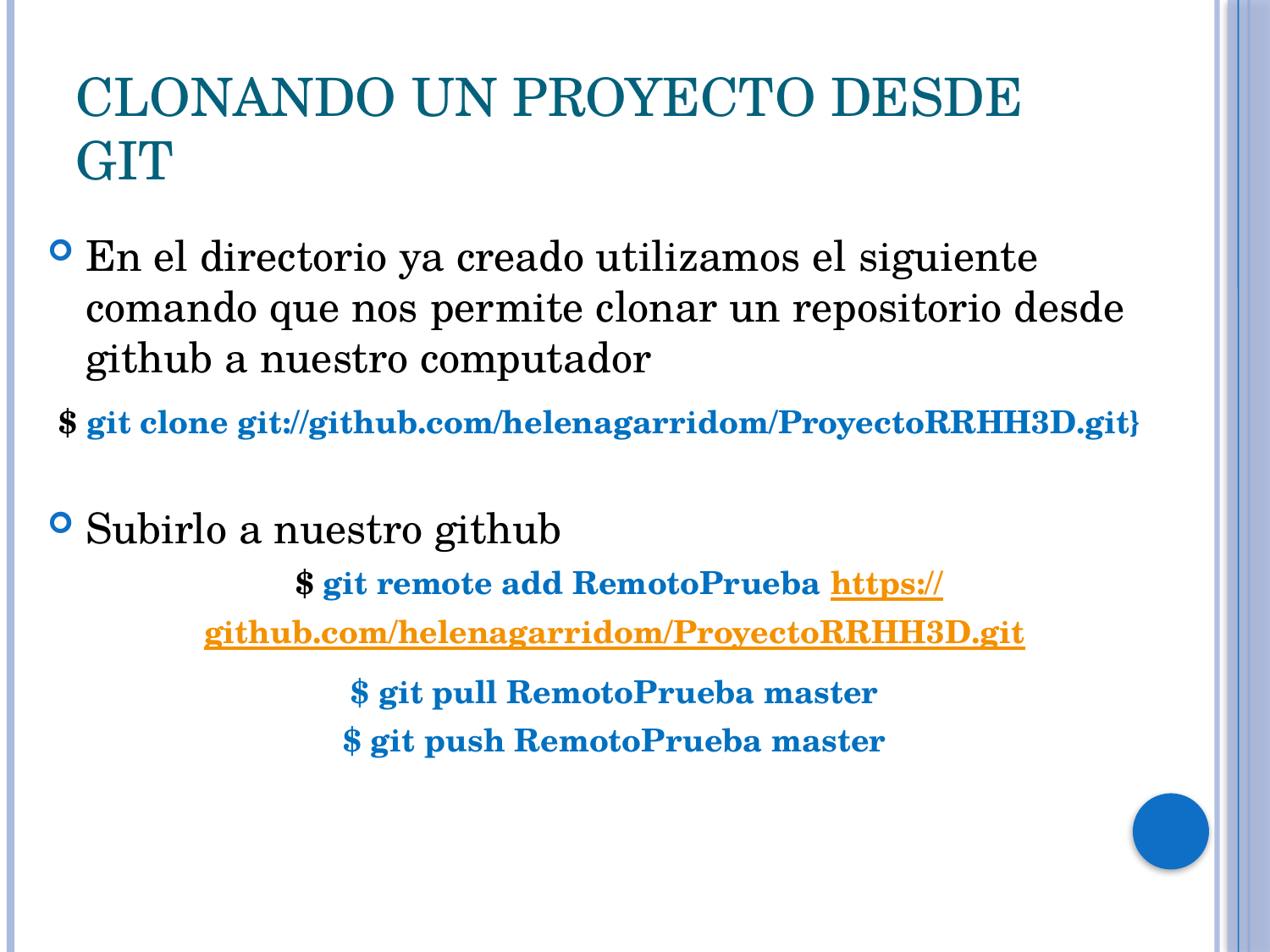

# Clonando un Proyecto desde git
En el directorio ya creado utilizamos el siguiente comando que nos permite clonar un repositorio desde github a nuestro computador
 $ git clone git://github.com/helenagarridom/ProyectoRRHH3D.git}

Subirlo a nuestro github
 $ git remote add RemotoPrueba https://github.com/helenagarridom/ProyectoRRHH3D.git
$ git pull RemotoPrueba master
$ git push RemotoPrueba master